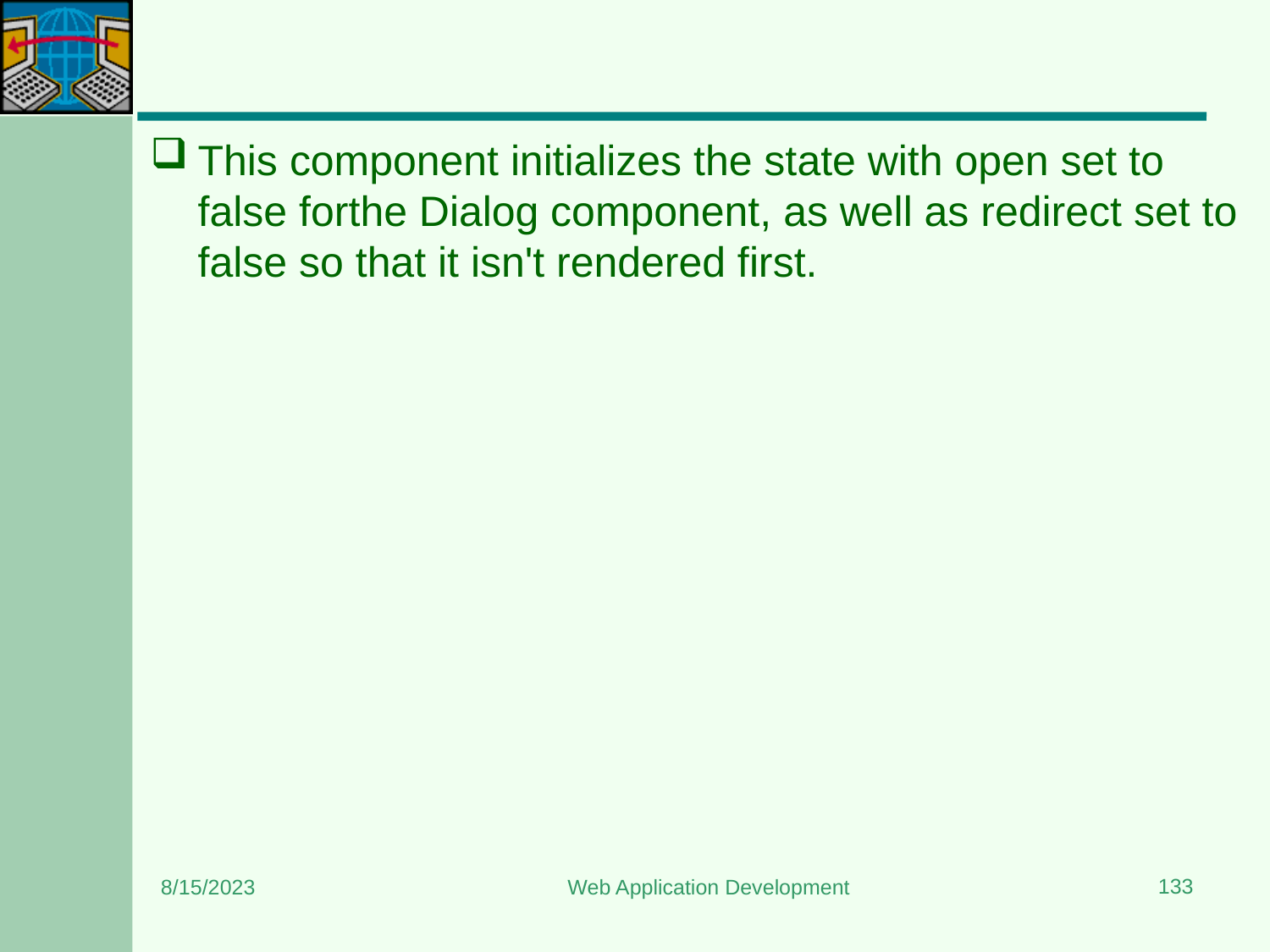

#
This component initializes the state with open set to false forthe Dialog component, as well as redirect set to false so that it isn't rendered first.
133
8/15/2023
Web Application Development